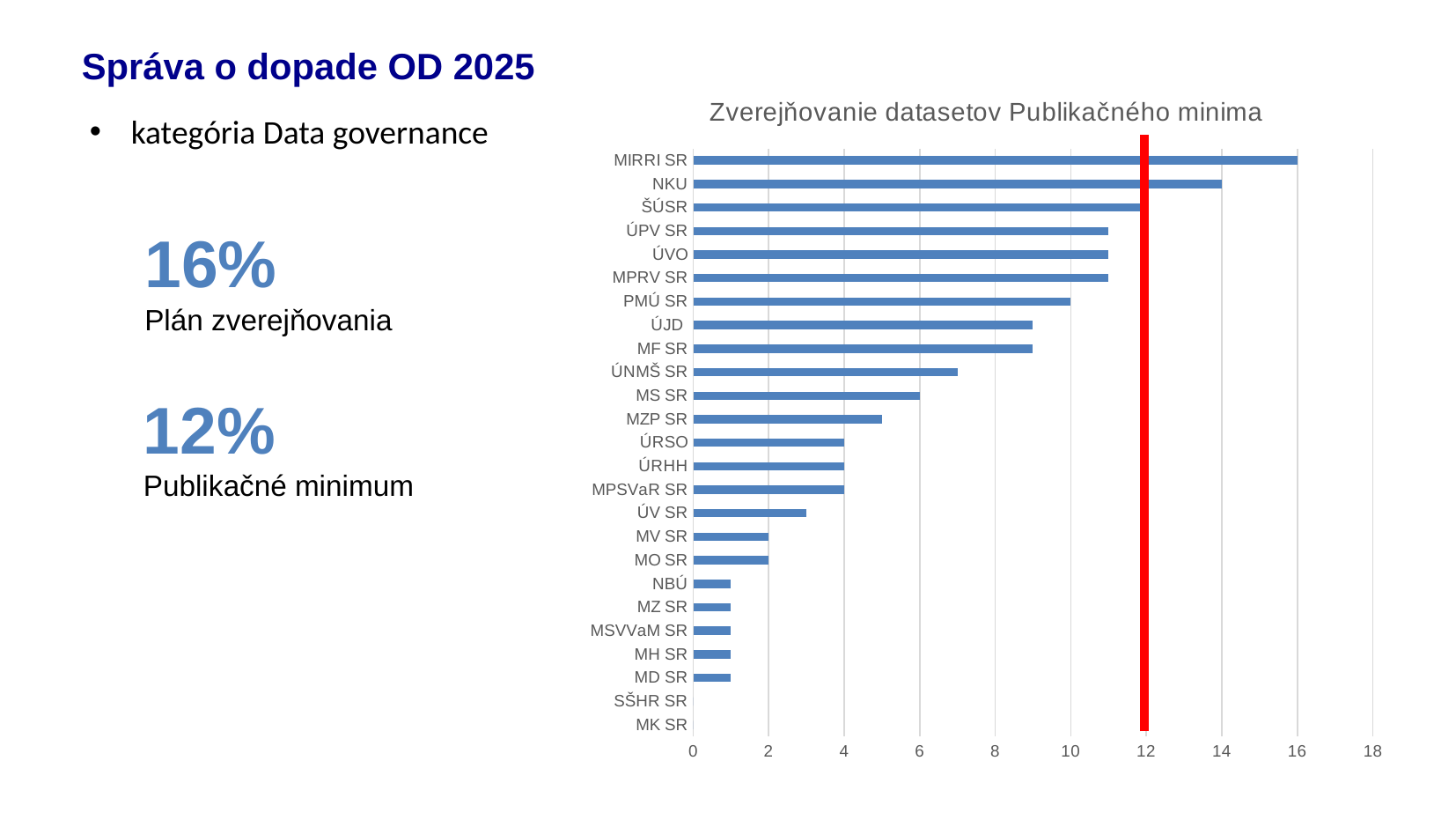

Správa o dopade OD 2025

### Chart: Zverejňovanie datasetov Publikačného minima

| Category |  |
|---|---|
| MK SR | 0.0 |
| SŠHR SR | 0.0 |
| MD SR | 1.0 |
| MH SR | 1.0 |
| MSVVaM SR | 1.0 |
| MZ SR | 1.0 |
| NBÚ | 1.0 |
| MO SR | 2.0 |
| MV SR | 2.0 |
| ÚV SR | 3.0 |
| MPSVaR SR | 4.0 |
| ÚRHH | 4.0 |
| ÚRSO | 4.0 |
| MZP SR | 5.0 |
| MS SR | 6.0 |
| ÚNMŠ SR | 7.0 |
| MF SR | 9.0 |
| ÚJD  | 9.0 |
| PMÚ SR | 10.0 |
| MPRV SR | 11.0 |
| ÚVO | 11.0 |
| ÚPV SR | 11.0 |
| ŠÚSR | 12.0 |
| NKU | 14.0 |
| MIRRI SR | 16.0 |
kategória Data governance

16%
Plán zverejňovania
12%
Publikačné minimum